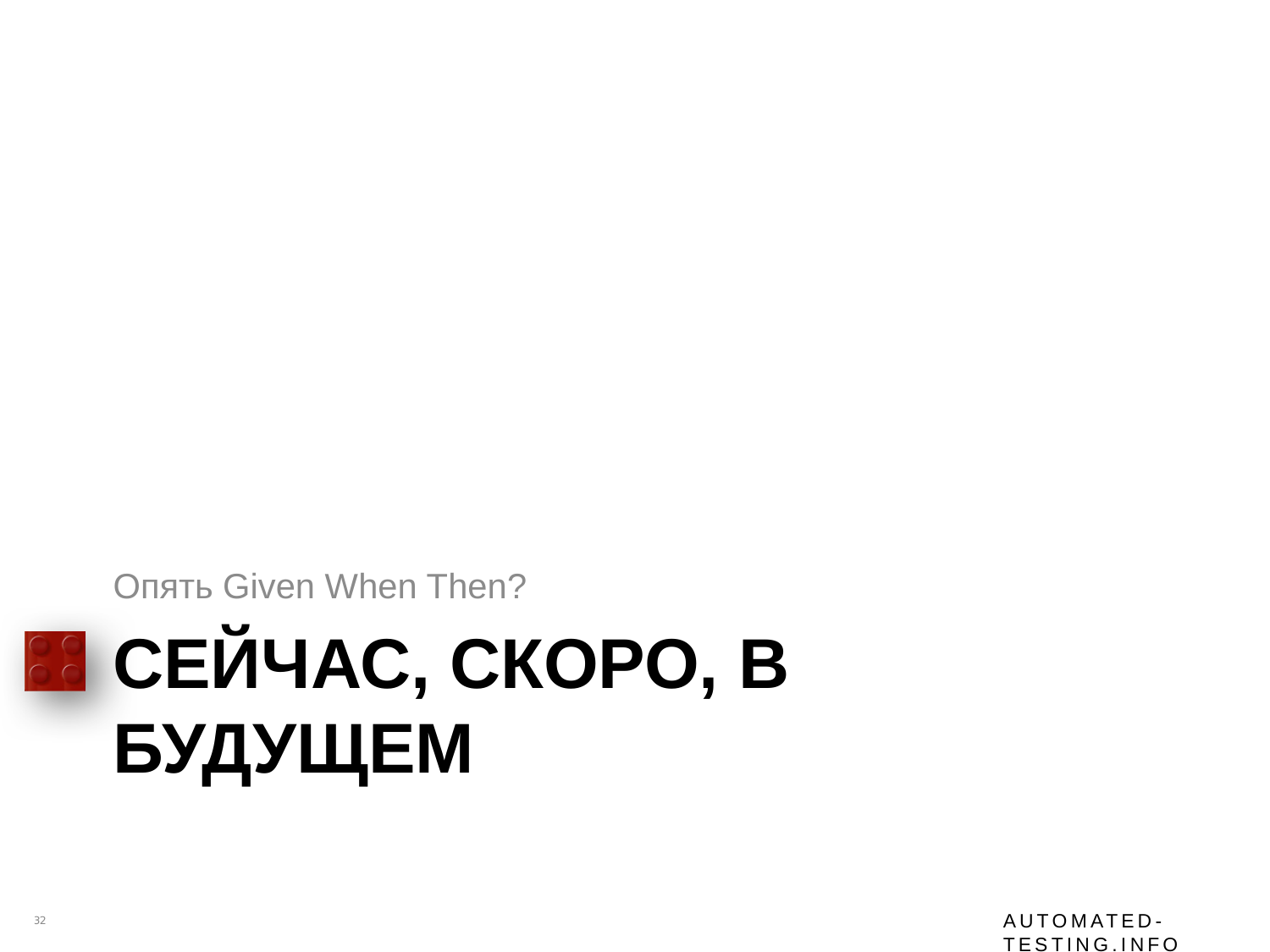

Опять Given When Then?
# Сейчас, скоро, в будущем
32